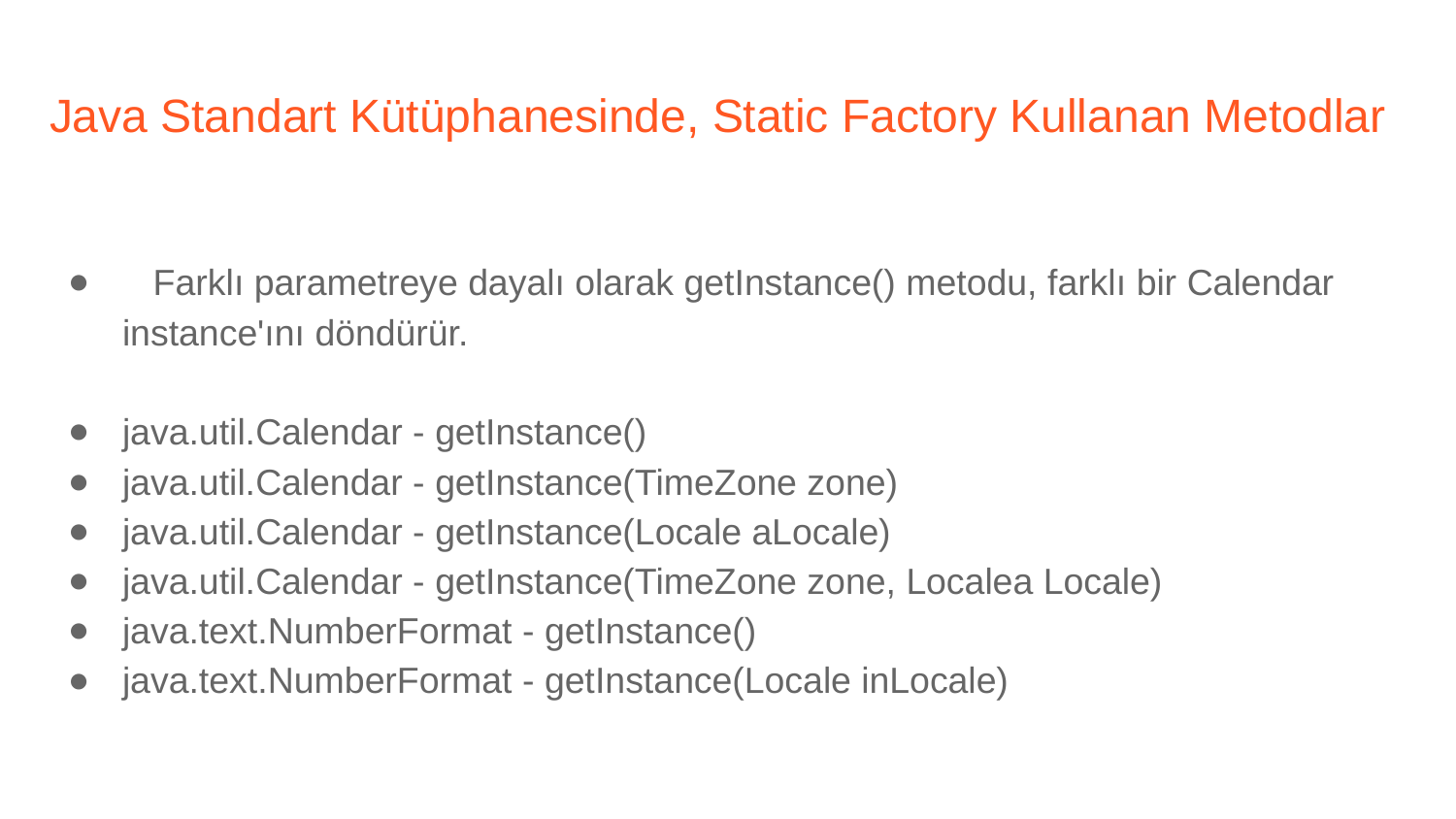

# Java Standart Kütüphanesinde, Static Factory Kullanan Metodlar
   Farklı parametreye dayalı olarak getInstance() metodu, farklı bir Calendar instance'ını döndürür.

java.util.Calendar - getInstance()
java.util.Calendar - getInstance(TimeZone zone)
java.util.Calendar - getInstance(Locale aLocale)
java.util.Calendar - getInstance(TimeZone zone, Localea Locale)
java.text.NumberFormat - getInstance()
java.text.NumberFormat - getInstance(Locale inLocale)